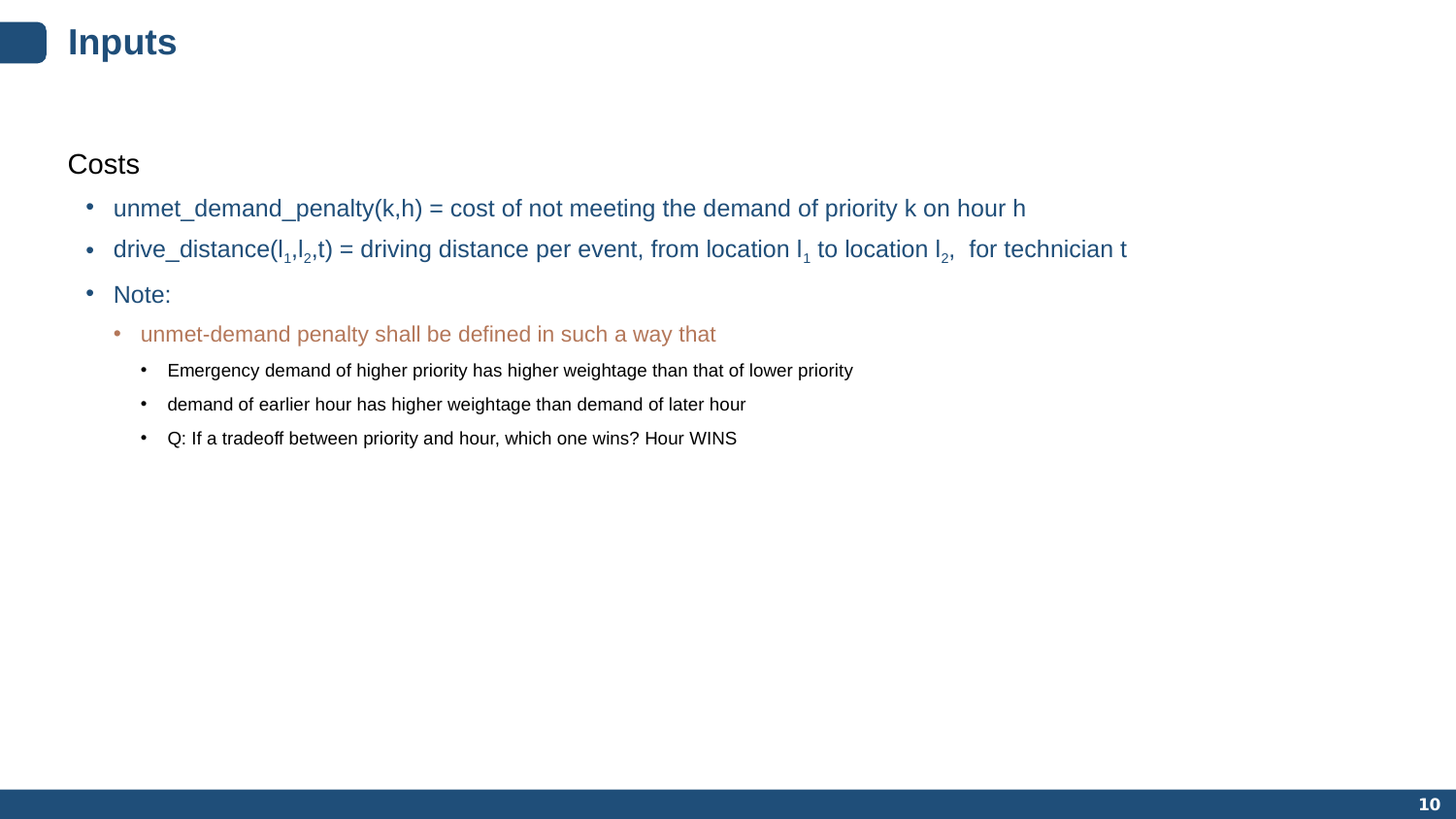

# Inputs

Costs
unmet_demand_penalty(k,h) = cost of not meeting the demand of priority k on hour h
drive_distance(l1,l2,t) = driving distance per event, from location l1 to location l2,  for technician t
Note:
unmet-demand penalty shall be defined in such a way that
Emergency demand of higher priority has higher weightage than that of lower priority
demand of earlier hour has higher weightage than demand of later hour
Q: If a tradeoff between priority and hour, which one wins? Hour WINS